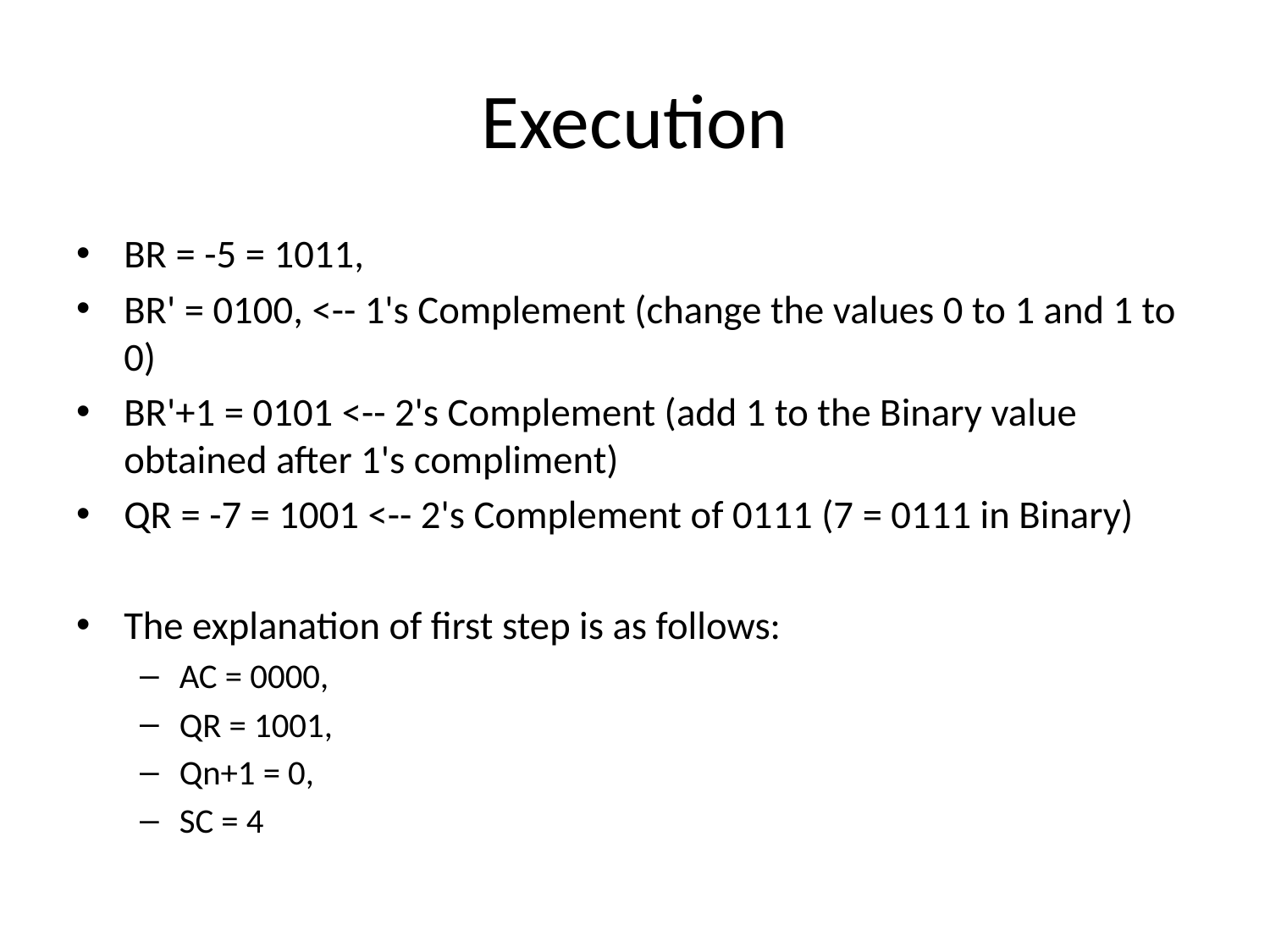

# Execution
BR = -5 = 1011,
BR' = 0100, <-- 1's Complement (change the values 0 to 1 and 1 to 0)
BR'+1 = 0101 <-- 2's Complement (add 1 to the Binary value obtained after 1's compliment)
QR = -7 = 1001 <-- 2's Complement of 0111 (7 = 0111 in Binary)

The explanation of first step is as follows:
AC = 0000,
QR = 1001,
Qn+1 = 0,
SC = 4